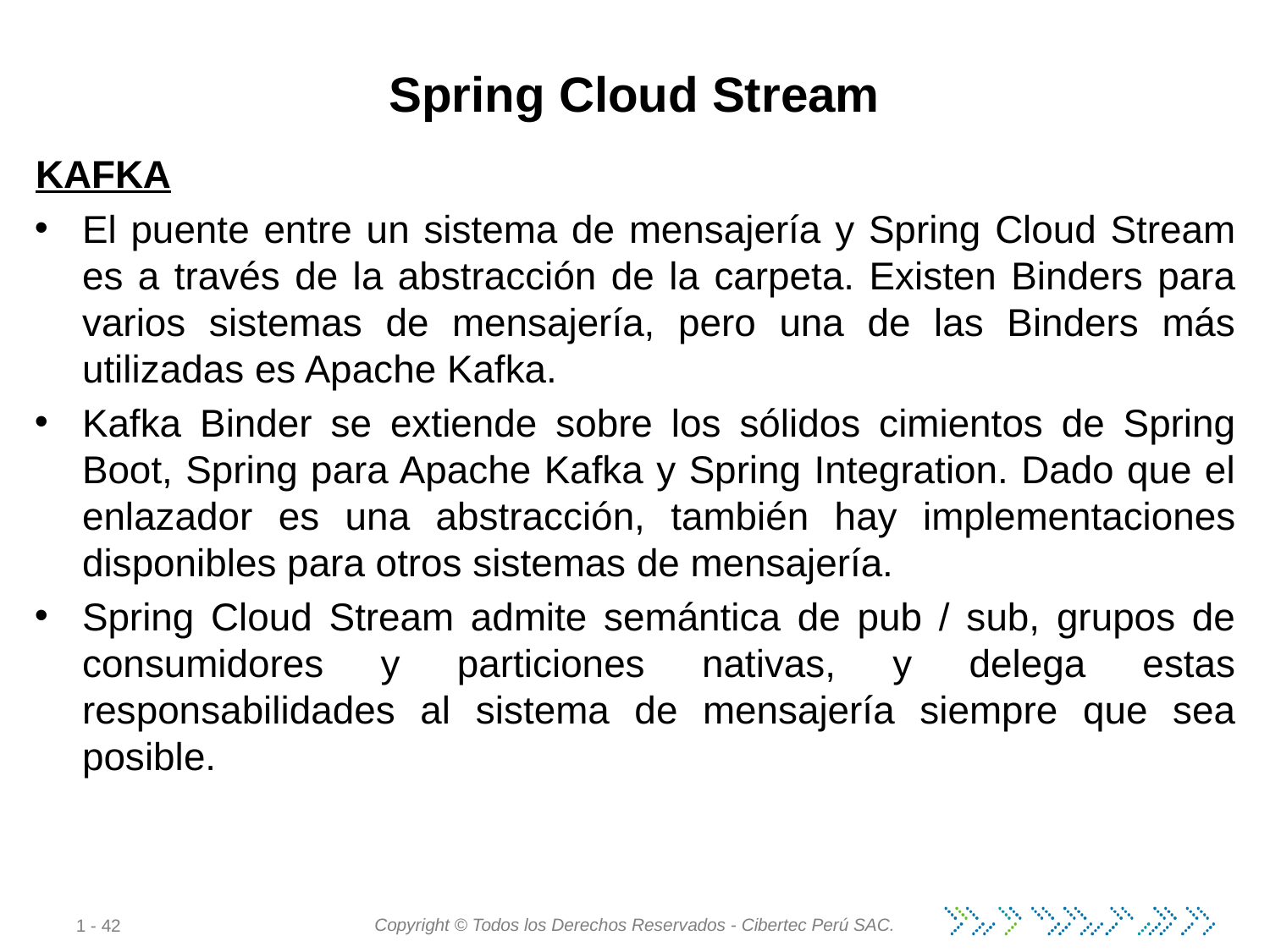

# Spring Cloud Stream
KAFKA
El puente entre un sistema de mensajería y Spring Cloud Stream es a través de la abstracción de la carpeta. Existen Binders para varios sistemas de mensajería, pero una de las Binders más utilizadas es Apache Kafka.
Kafka Binder se extiende sobre los sólidos cimientos de Spring Boot, Spring para Apache Kafka y Spring Integration. Dado que el enlazador es una abstracción, también hay implementaciones disponibles para otros sistemas de mensajería.
Spring Cloud Stream admite semántica de pub / sub, grupos de consumidores y particiones nativas, y delega estas responsabilidades al sistema de mensajería siempre que sea posible.